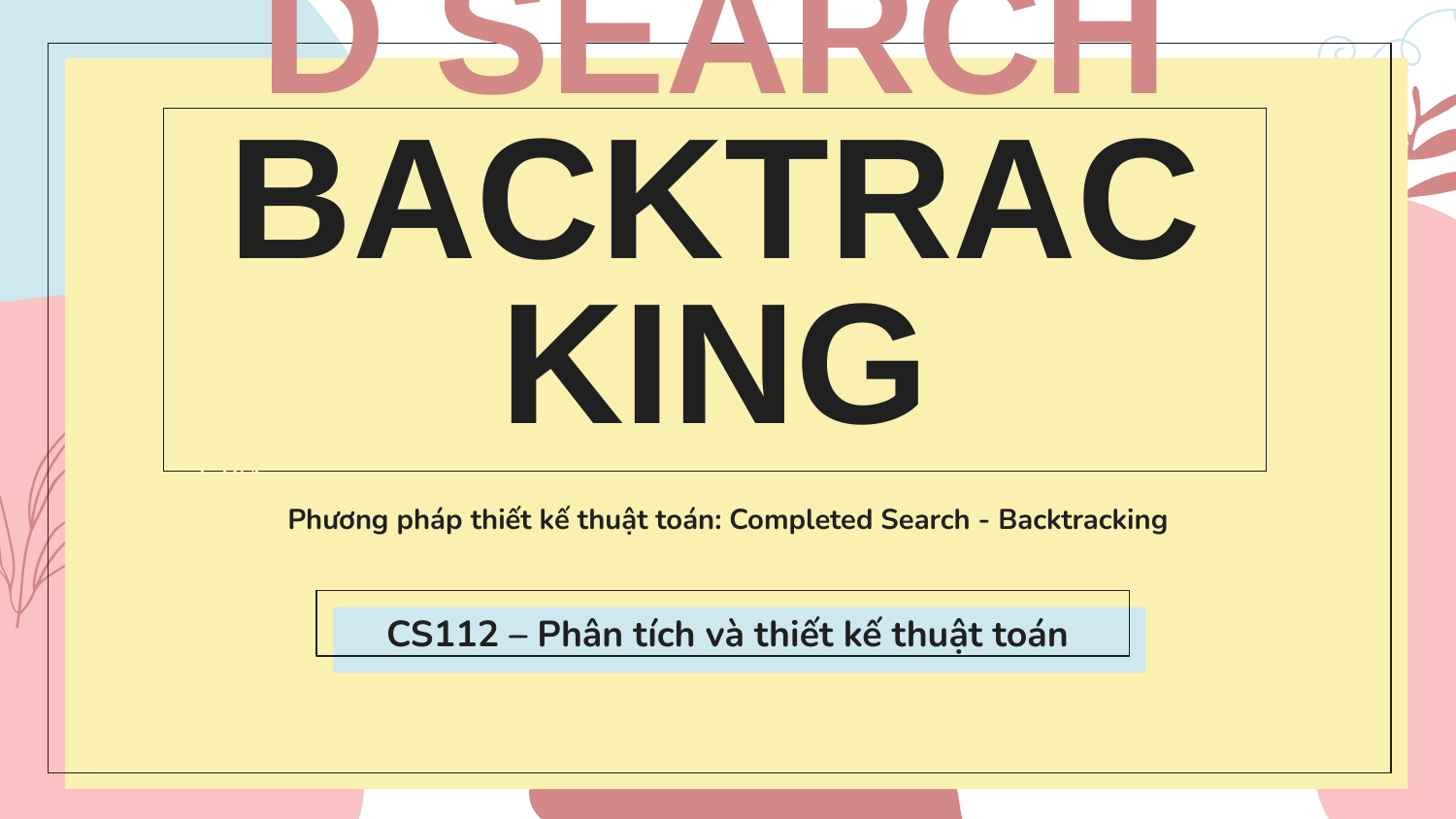

# COMPLETED SEARCH BACKTRACKING

Phương pháp thiết kế thuật toán: Completed Search - Backtracking
CS112 – Phân tích và thiết kế thuật toán